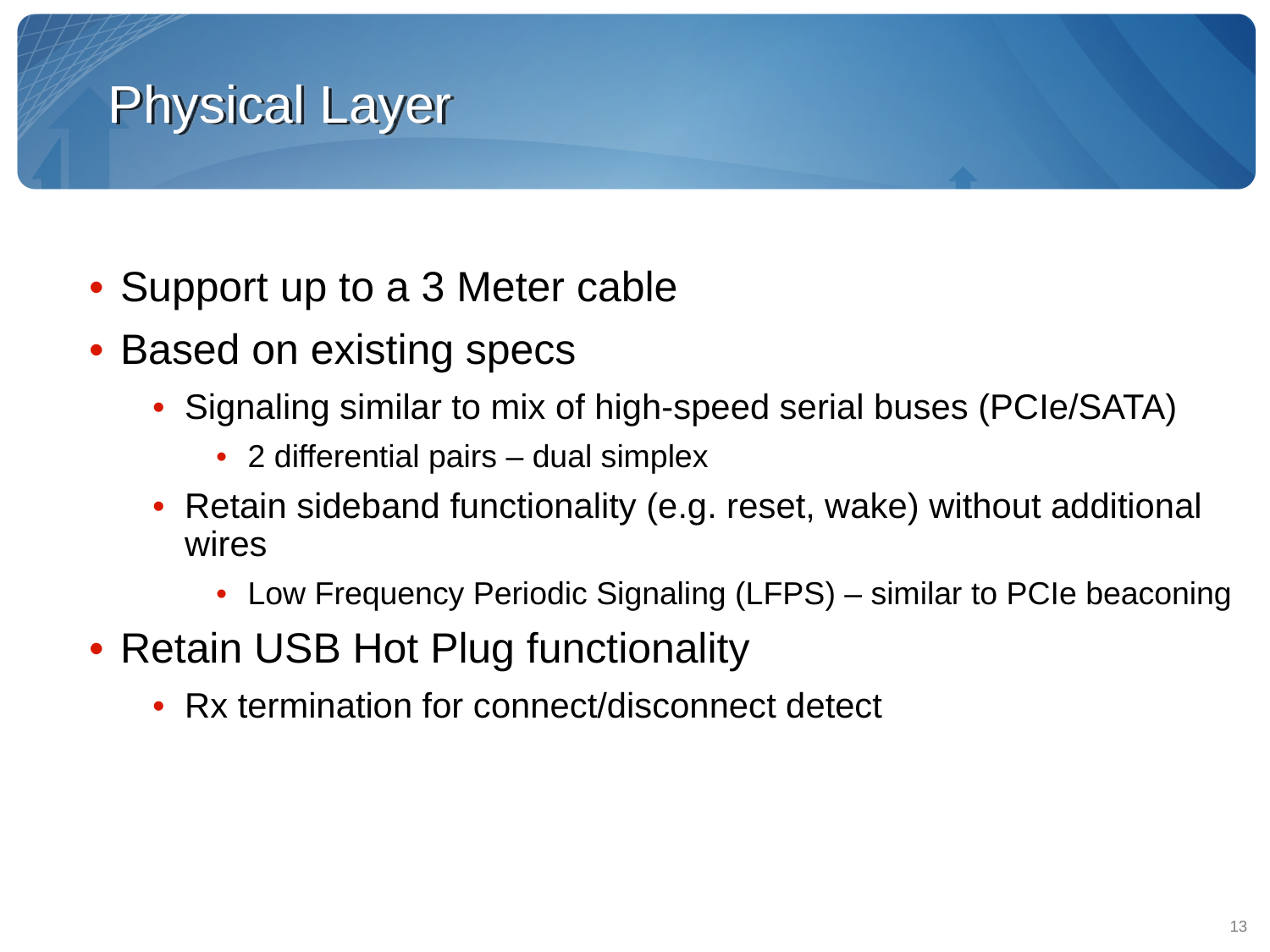

Physical Layer
Support up to a 3 Meter cable
Based on existing specs
Signaling similar to mix of high-speed serial buses (PCIe/SATA)
2 differential pairs – dual simplex
Retain sideband functionality (e.g. reset, wake) without additional wires
Low Frequency Periodic Signaling (LFPS) – similar to PCIe beaconing
Retain USB Hot Plug functionality
Rx termination for connect/disconnect detect
13